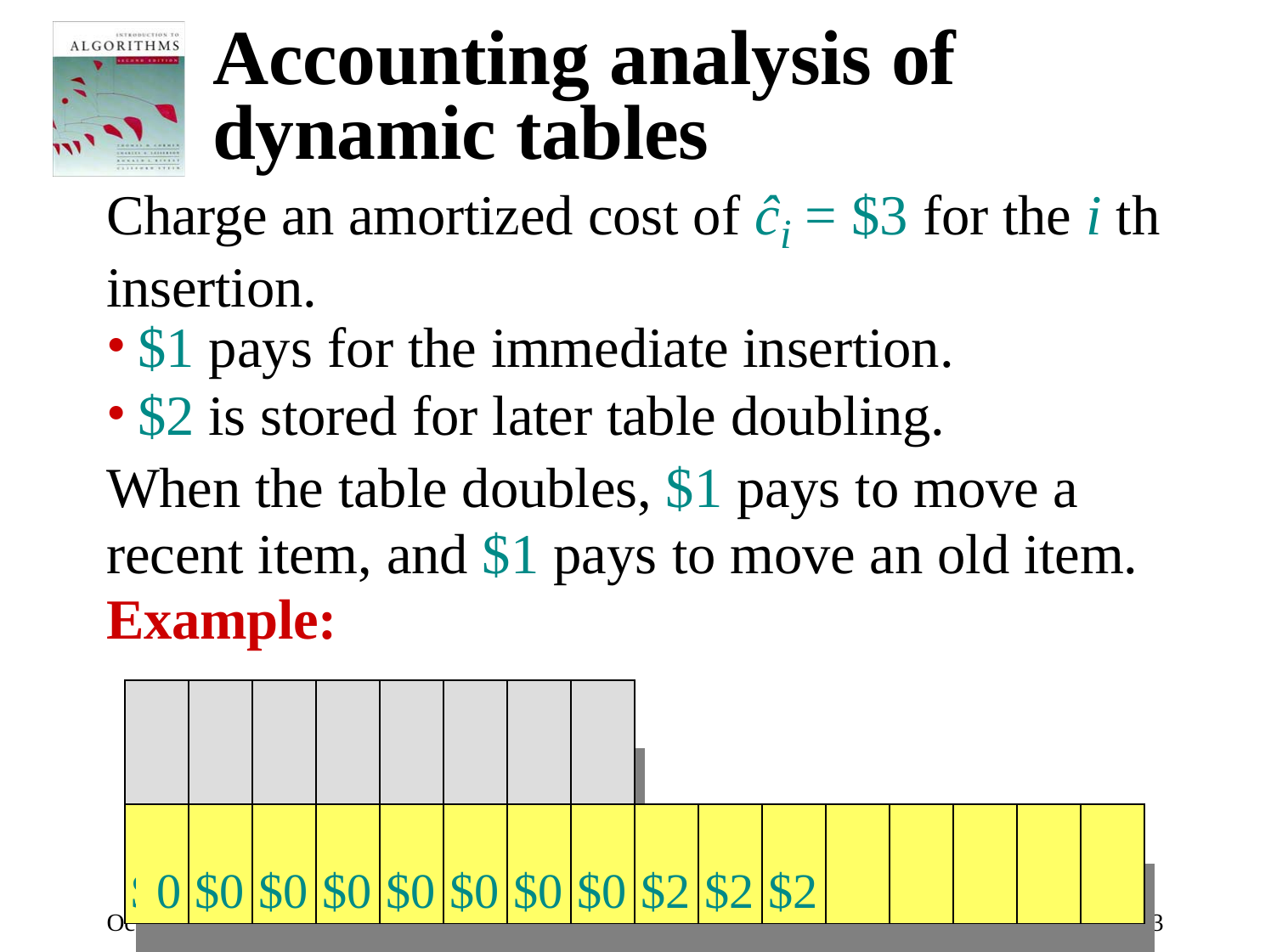

Accounting analysis of dynamic tables
Charge an amortized cost of ĉi = $3 for the i th insertion.
$1 pays for the immediate insertion.
$2 is stored for later table doubling.
When the table doubles, $1 pays to move a recent item, and $1 pays to move an old item. Example:

|  |  |  |  |  |  |  |  |  |  |
| --- | --- | --- | --- | --- | --- | --- | --- | --- | --- |
|  |  |  |  |  |  |  |  |  |  |
|  |  |  |  |  |  |  |  |  |  |
|  |  |  |  |  |  |  |  |  |  |  |  |  |  |  |  |  |  |
| --- | --- | --- | --- | --- | --- | --- | --- | --- | --- | --- | --- | --- | --- | --- | --- | --- | --- |
| $ | 0 | $0 | $0 | $0 | $0 | $0 | $0 | $0 | $2 | $2 | $2 |  |  |  |  |  |  |
|  |  |  |  |  |  |  |  |  |  |  |  |  |  |  |  |  |  |
$0
$0
$0
$0
$0
$0
$0
$0
October 31, 2005
Copyright © 2001-5 by Erik D. Demaine and Charles E. Leiserson
L13.23